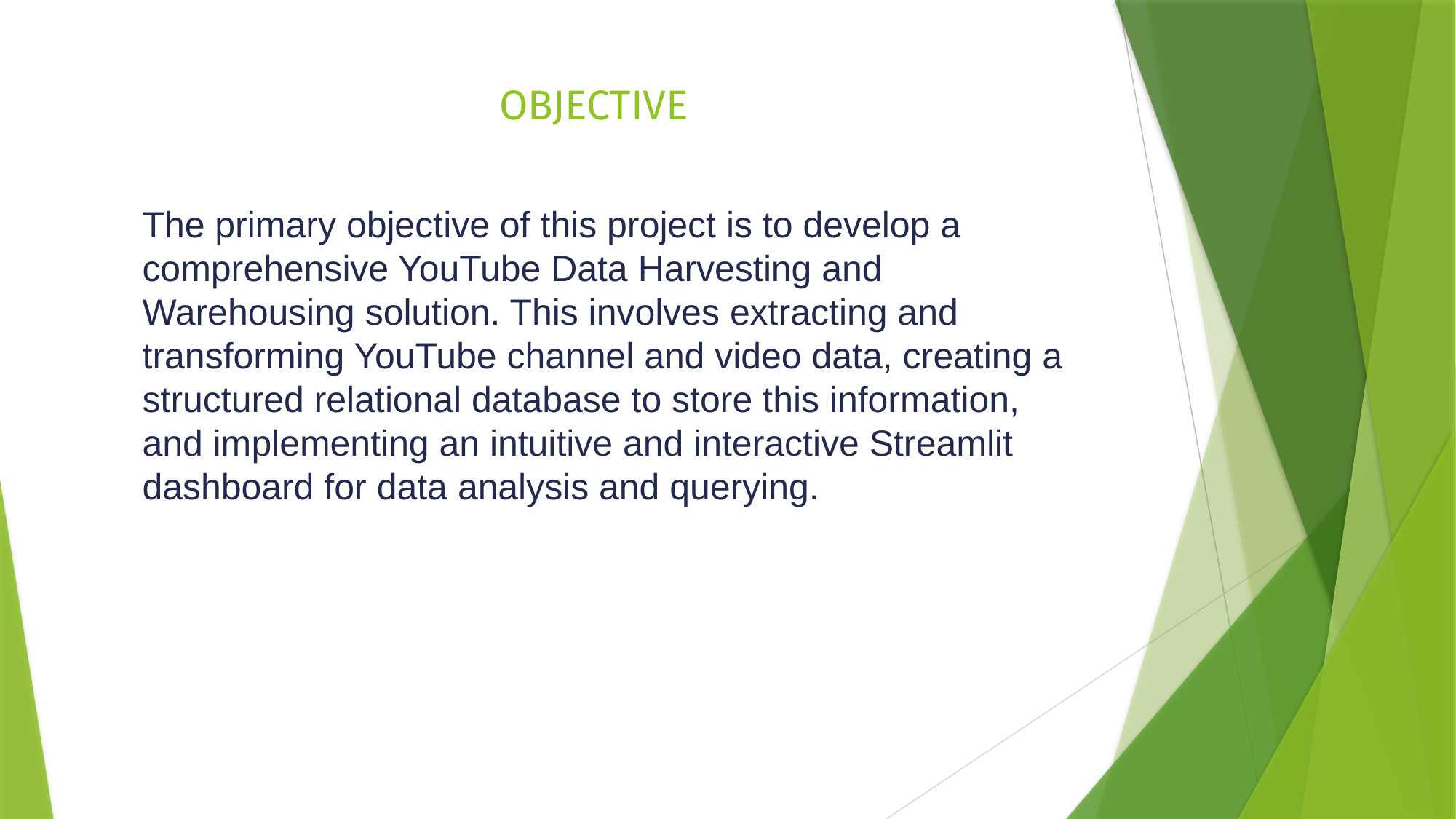

# OBJECTIVE
The primary objective of this project is to develop a comprehensive YouTube Data Harvesting and Warehousing solution. This involves extracting and transforming YouTube channel and video data, creating a structured relational database to store this information, and implementing an intuitive and interactive Streamlit dashboard for data analysis and querying.